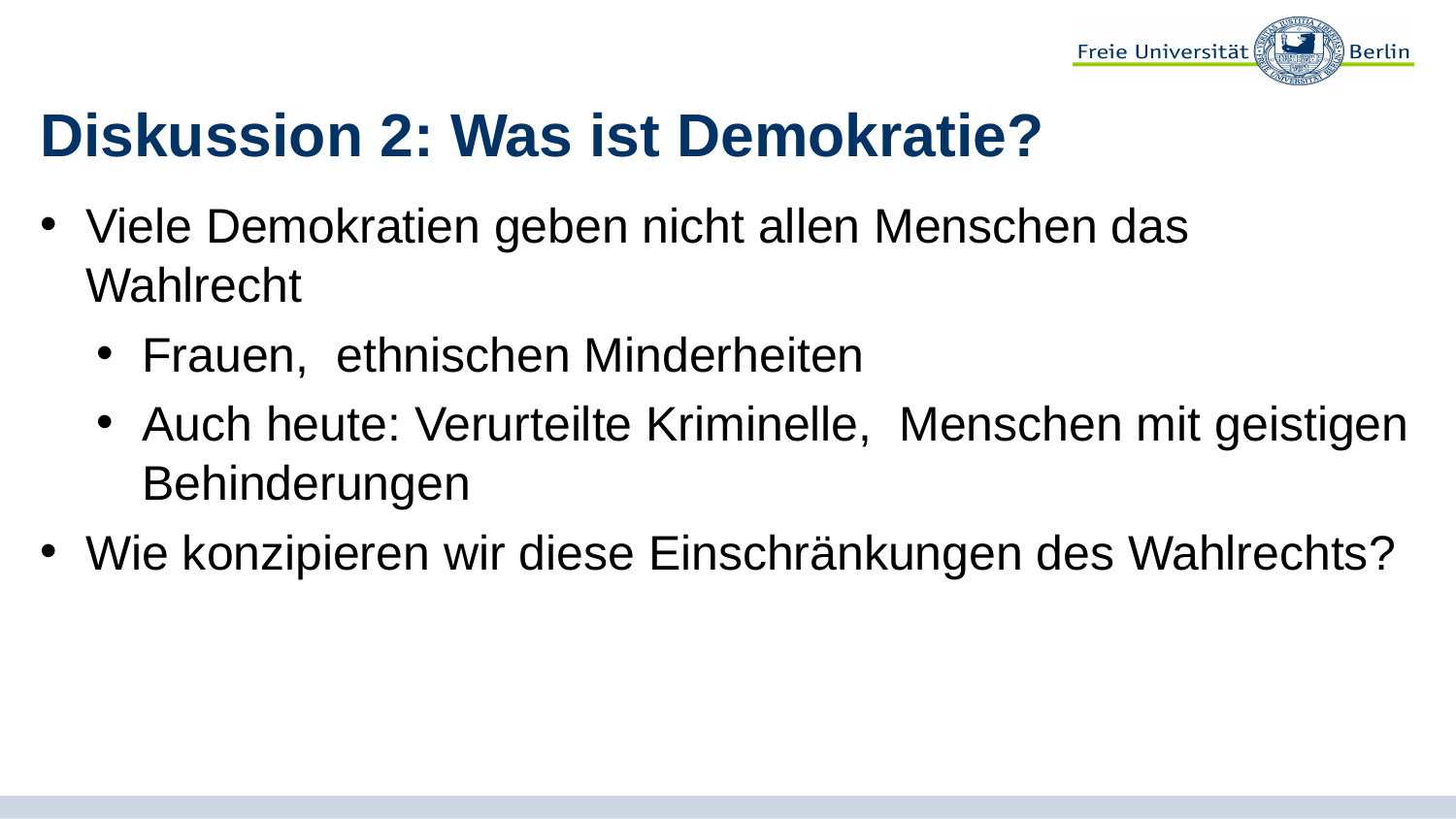

# Diskussion 2: Was ist Demokratie?
Viele Demokratien geben nicht allen Menschen das Wahlrecht
Frauen,  ethnischen Minderheiten
Auch heute: Verurteilte Kriminelle,  Menschen mit geistigen Behinderungen
Wie konzipieren wir diese Einschränkungen des Wahlrechts?